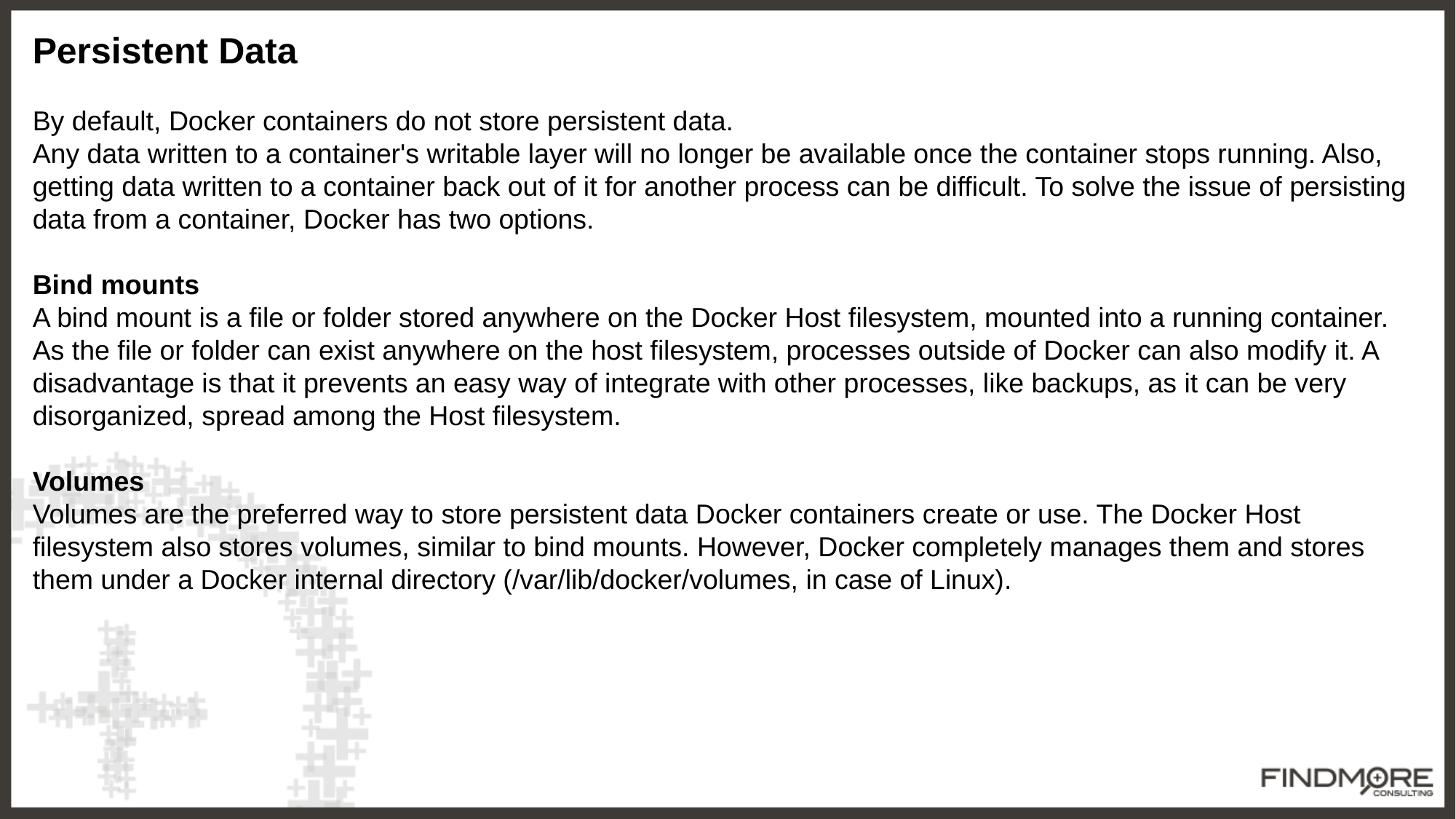

Persistent Data

By default, Docker containers do not store persistent data.
Any data written to a container's writable layer will no longer be available once the container stops running. Also, getting data written to a container back out of it for another process can be difficult. To solve the issue of persisting data from a container, Docker has two options.

Bind mounts
A bind mount is a file or folder stored anywhere on the Docker Host filesystem, mounted into a running container.
As the file or folder can exist anywhere on the host filesystem, processes outside of Docker can also modify it. A disadvantage is that it prevents an easy way of integrate with other processes, like backups, as it can be very disorganized, spread among the Host filesystem.

Volumes
Volumes are the preferred way to store persistent data Docker containers create or use. The Docker Host filesystem also stores volumes, similar to bind mounts. However, Docker completely manages them and stores them under a Docker internal directory (/var/lib/docker/volumes, in case of Linux).